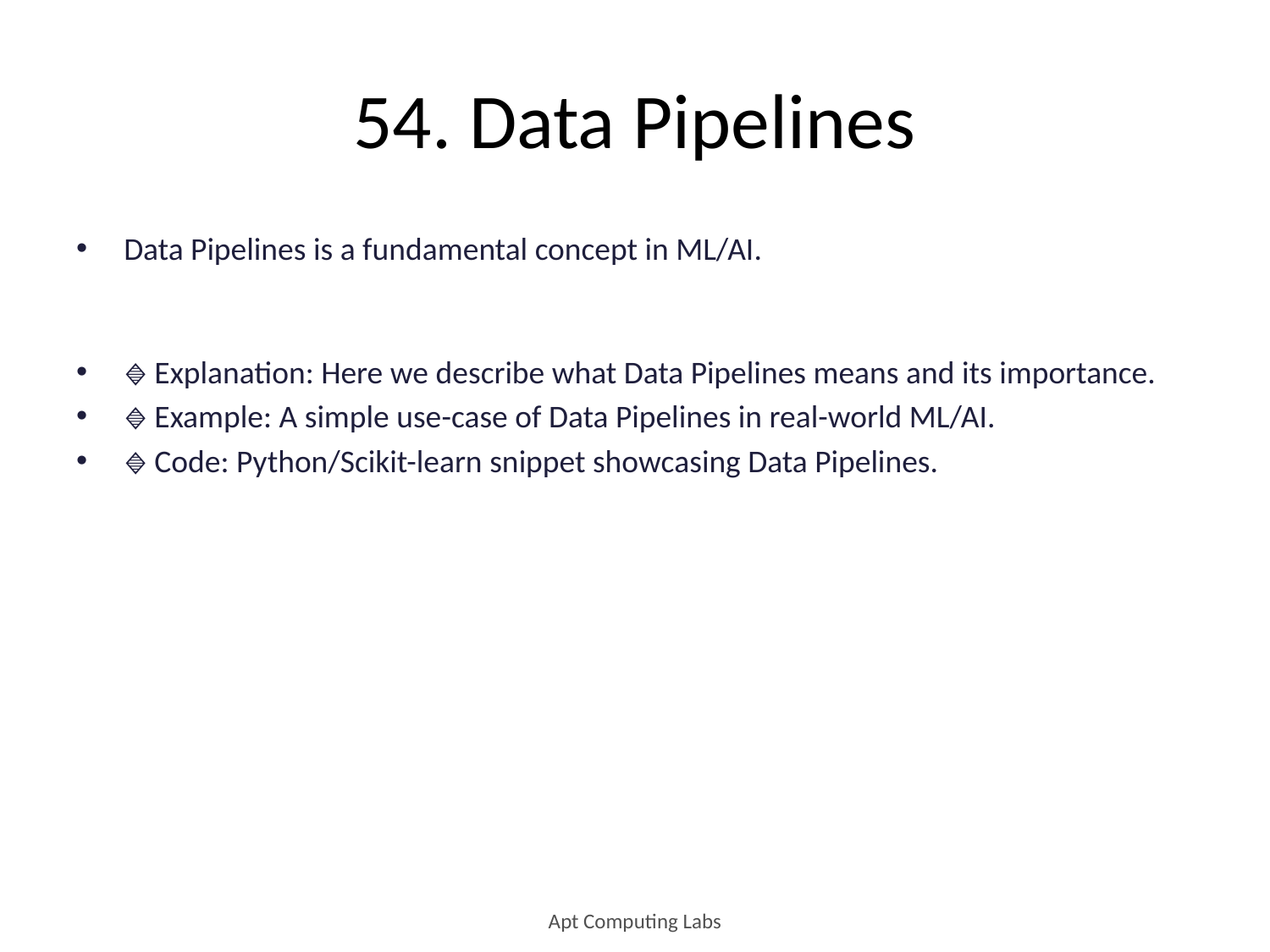

# 54. Data Pipelines
Data Pipelines is a fundamental concept in ML/AI.

🔹 Explanation: Here we describe what Data Pipelines means and its importance.
🔹 Example: A simple use-case of Data Pipelines in real-world ML/AI.
🔹 Code: Python/Scikit-learn snippet showcasing Data Pipelines.

Apt Computing Labs